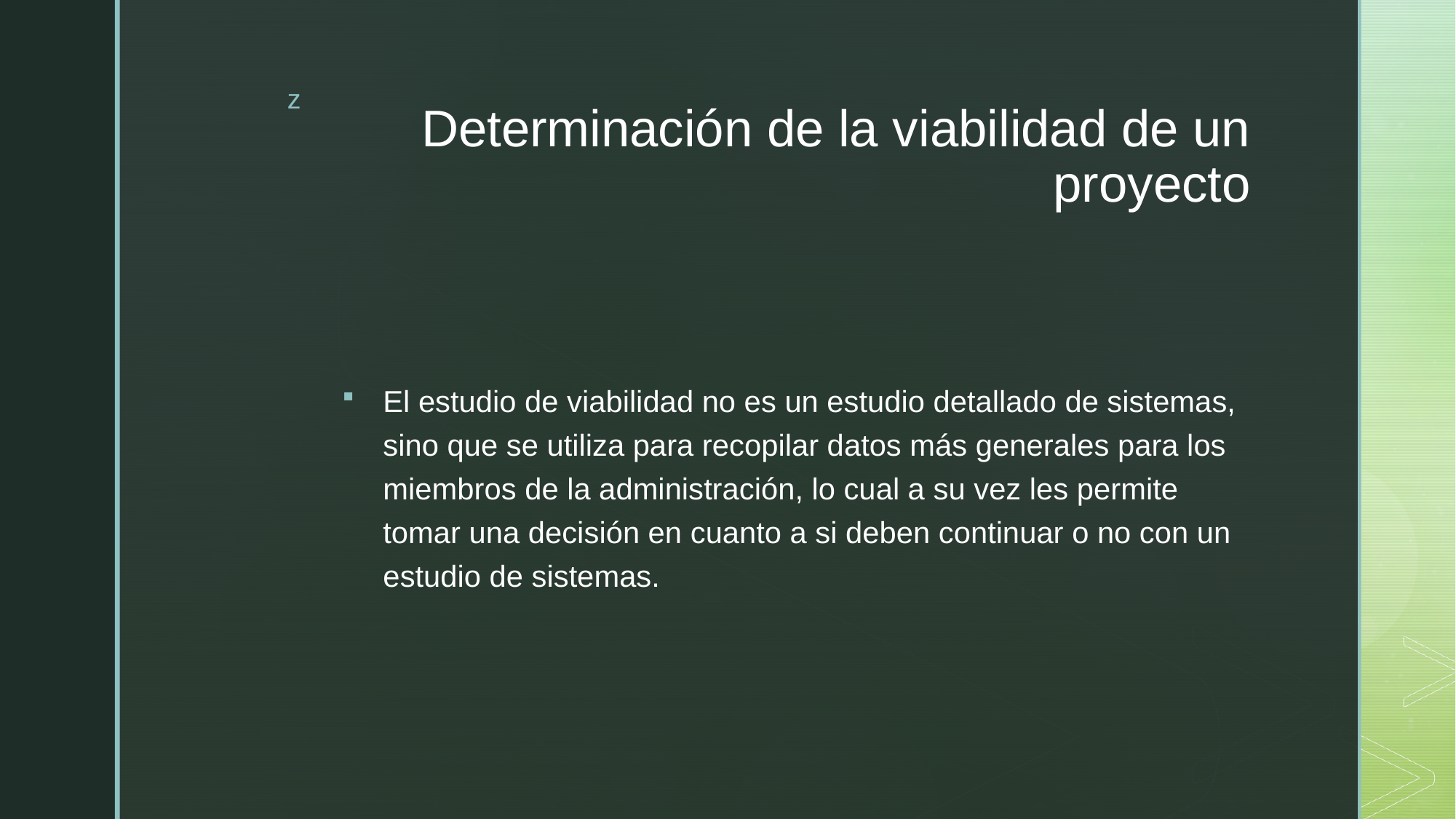

# Determinación de la viabilidad de un proyecto
El estudio de viabilidad no es un estudio detallado de sistemas, sino que se utiliza para recopilar datos más generales para los miembros de la administración, lo cual a su vez les permite tomar una decisión en cuanto a si deben continuar o no con un estudio de sistemas.